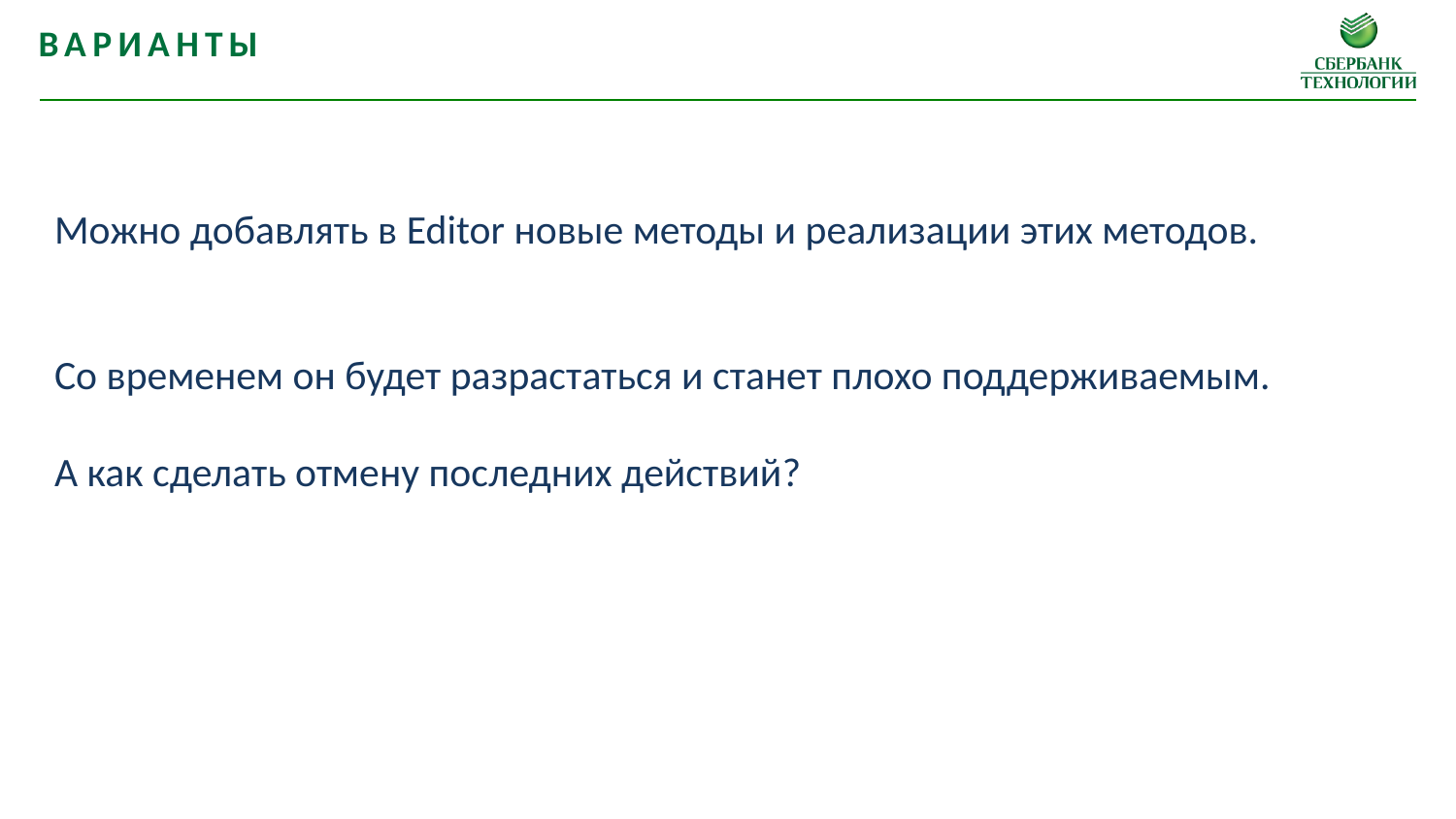

Варианты
Можно добавлять в Editor новые методы и реализации этих методов.

Со временем он будет разрастаться и станет плохо поддерживаемым.

А как сделать отмену последних действий?